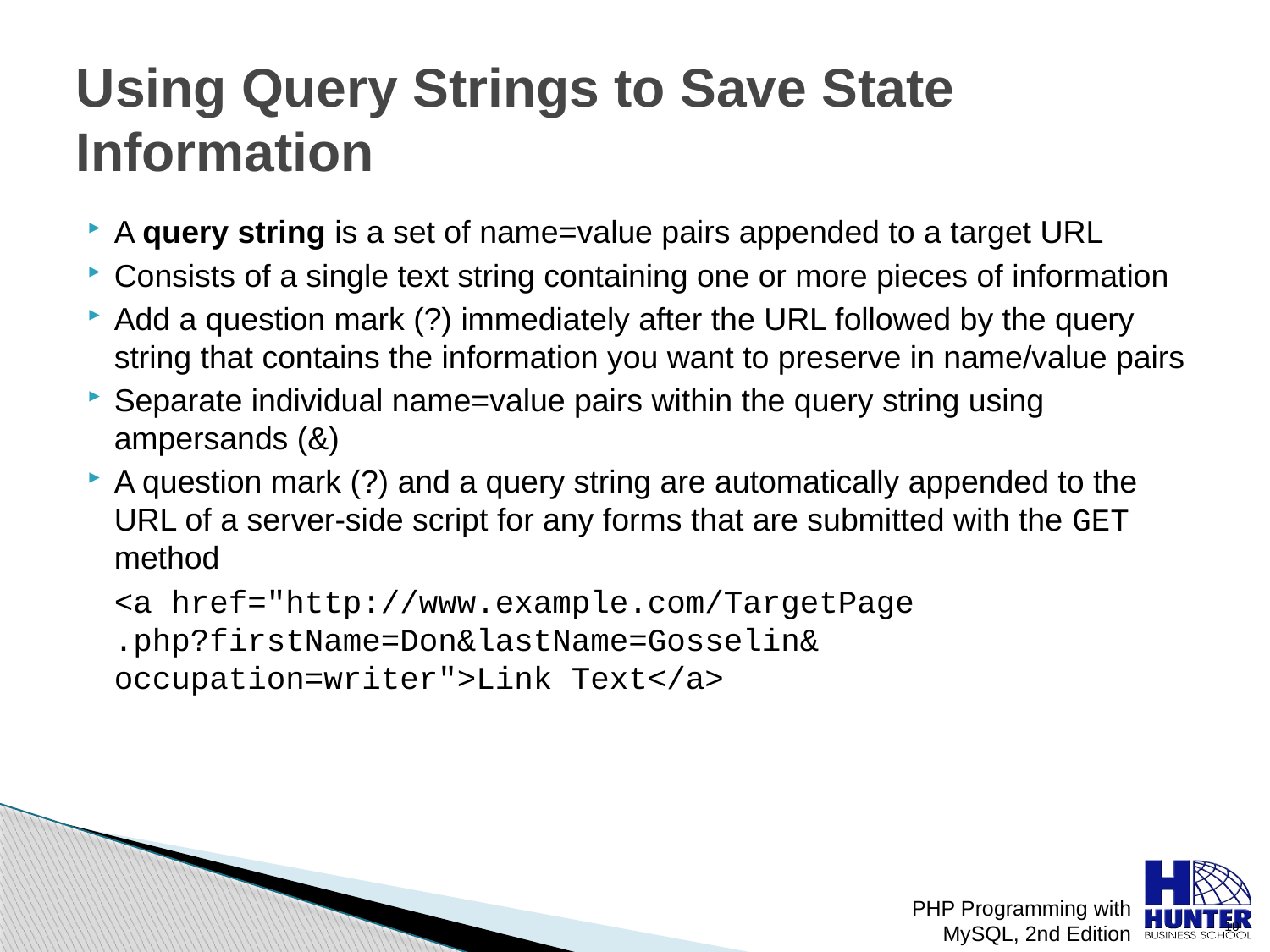

# Using Query Strings to Save State Information
A query string is a set of name=value pairs appended to a target URL
Consists of a single text string containing one or more pieces of information
Add a question mark (?) immediately after the URL followed by the query string that contains the information you want to preserve in name/value pairs
Separate individual name=value pairs within the query string using ampersands (&)
A question mark (?) and a query string are automatically appended to the URL of a server-side script for any forms that are submitted with the GET method
	<a href="http://www.example.com/TargetPage
.php?firstName=Don&lastName=Gosselin&
occupation=writer">Link Text</a>
PHP Programming with MySQL, 2nd Edition
 10